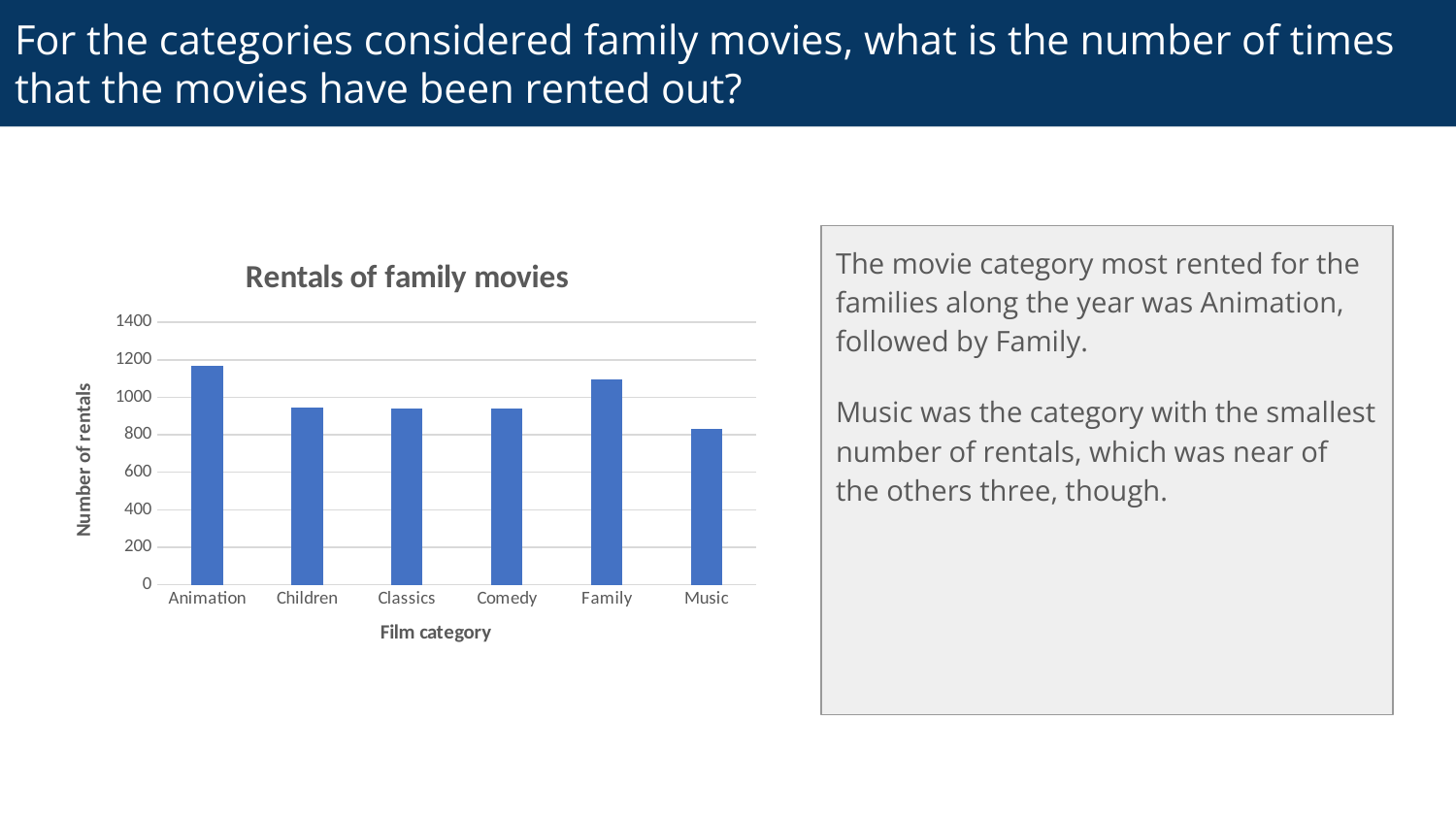

# For the categories considered family movies, what is the number of times that the movies have been rented out?
The movie category most rented for the families along the year was Animation, followed by Family.
Music was the category with the smallest number of rentals, which was near of the others three, though.

### Chart: Rentals of family movies

| Category | Total |
|---|---|
| Animation | 1166.0 |
| Children | 945.0 |
| Classics | 939.0 |
| Comedy | 941.0 |
| Family | 1096.0 |
| Music | 830.0 |